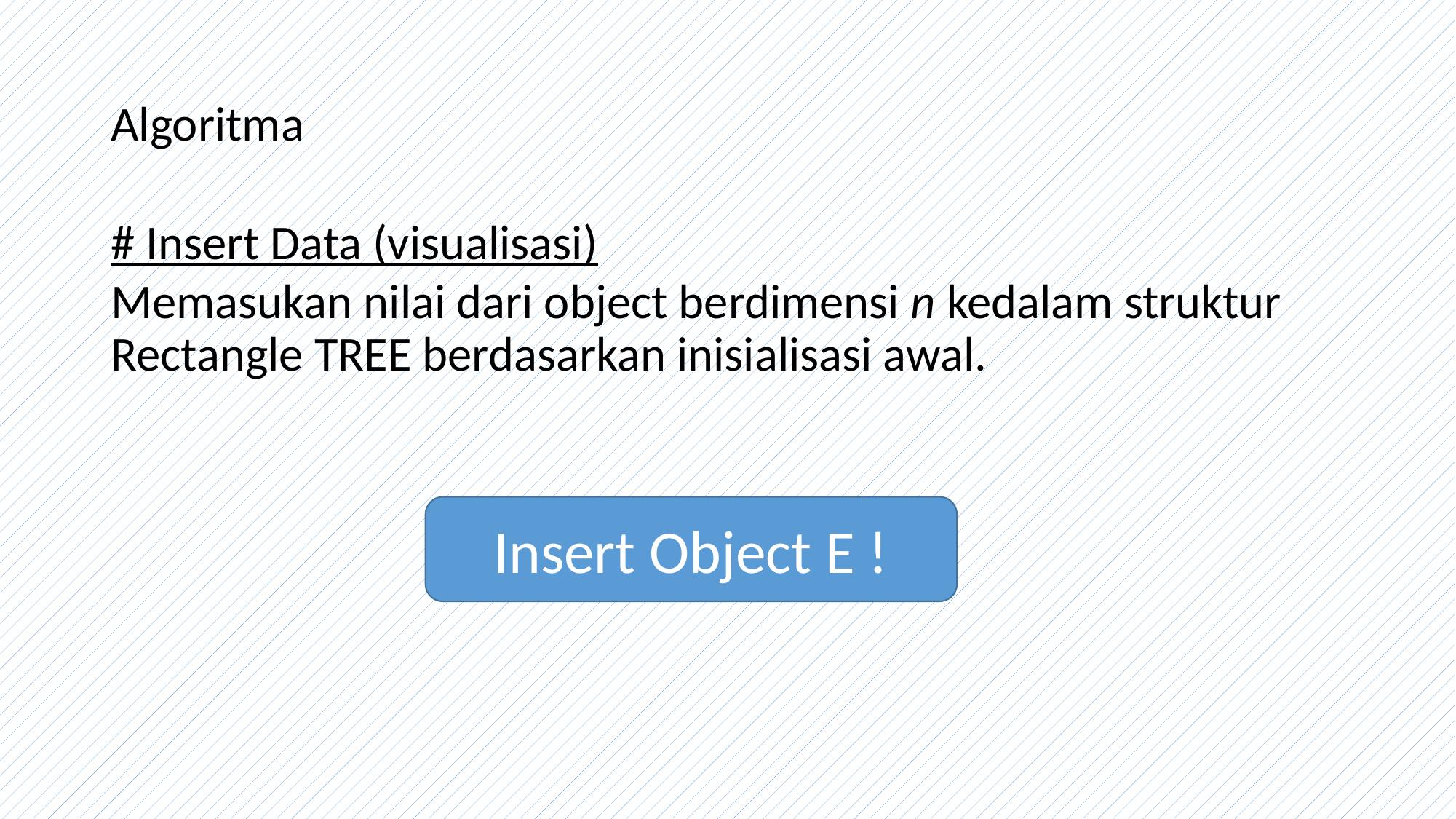

Algoritma

# Insert Data (visualisasi)
Memasukan nilai dari object berdimensi n kedalam struktur Rectangle TREE berdasarkan inisialisasi awal.

Insert Object E !